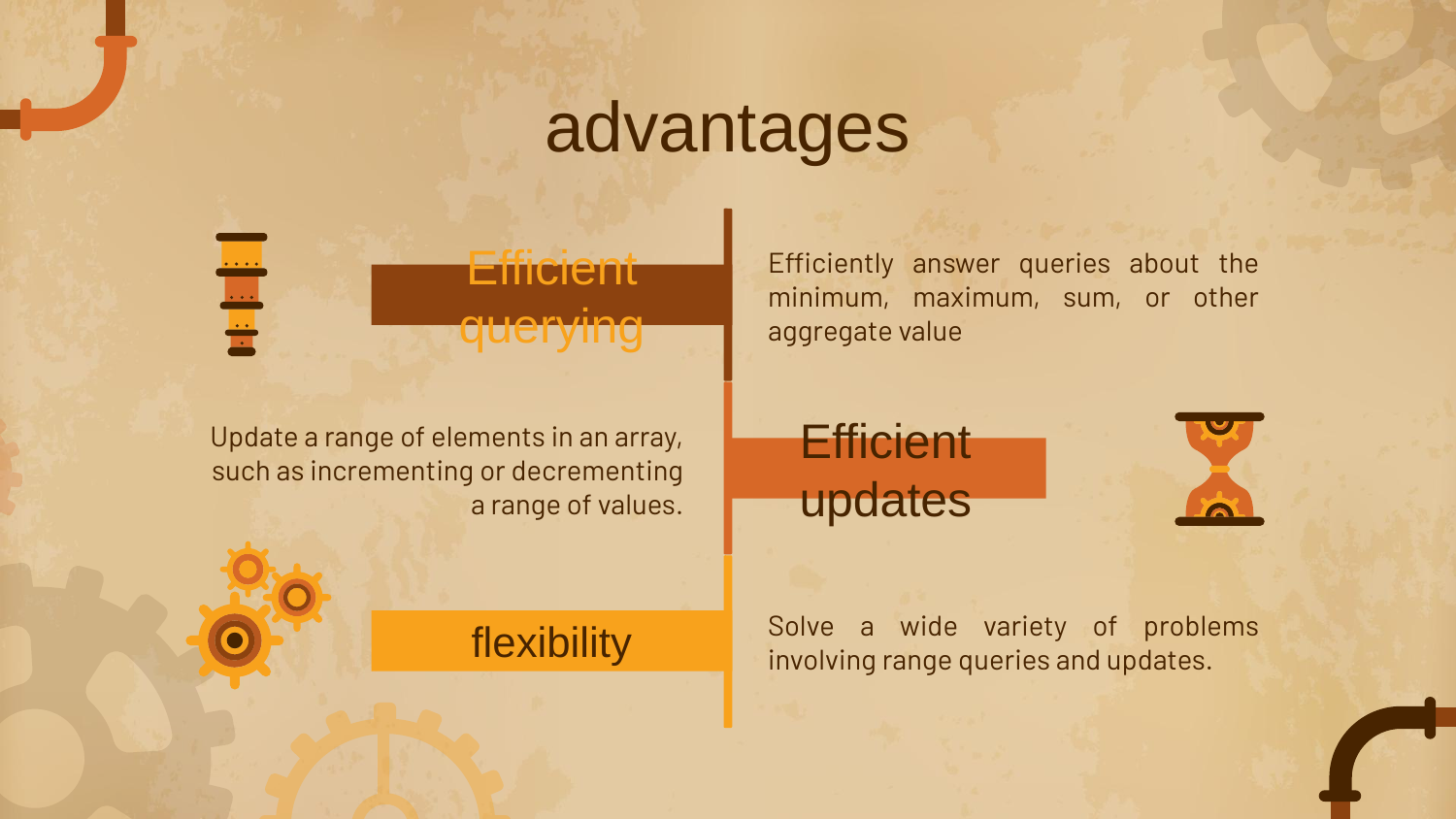

# advantages

Efficient querying

Efficient updates

flexibility
Efficiently answer queries about the minimum, maximum, sum, or other aggregate value

Update a range of elements in an array, such as incrementing or decrementing a range of values.

Solve a wide variety of problems involving range queries and updates.